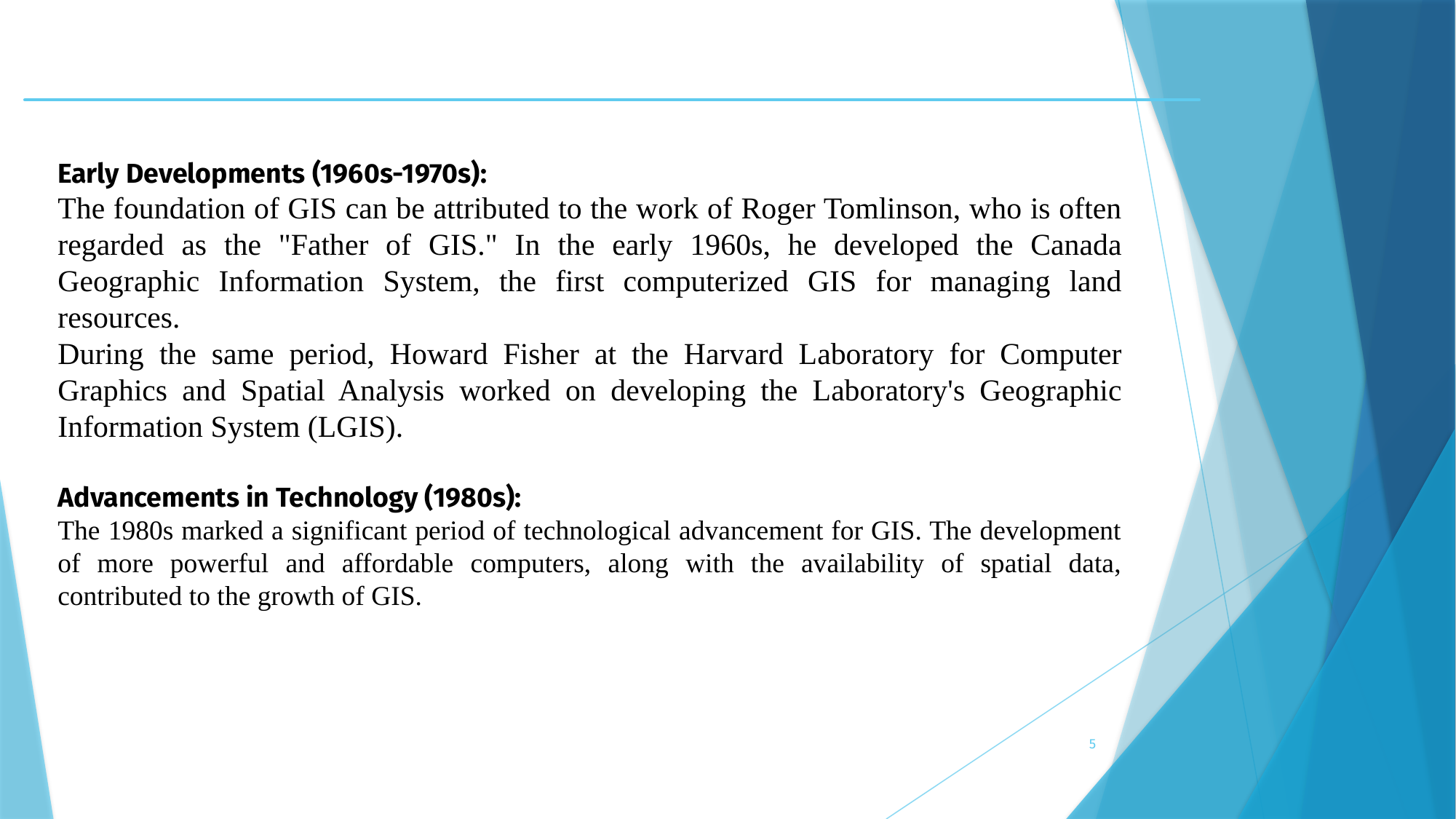

Early Developments (1960s-1970s):
The foundation of GIS can be attributed to the work of Roger Tomlinson, who is often regarded as the "Father of GIS." In the early 1960s, he developed the Canada Geographic Information System, the first computerized GIS for managing land resources.
During the same period, Howard Fisher at the Harvard Laboratory for Computer Graphics and Spatial Analysis worked on developing the Laboratory's Geographic Information System (LGIS).

Advancements in Technology (1980s):
The 1980s marked a significant period of technological advancement for GIS. The development of more powerful and affordable computers, along with the availability of spatial data, contributed to the growth of GIS.

5